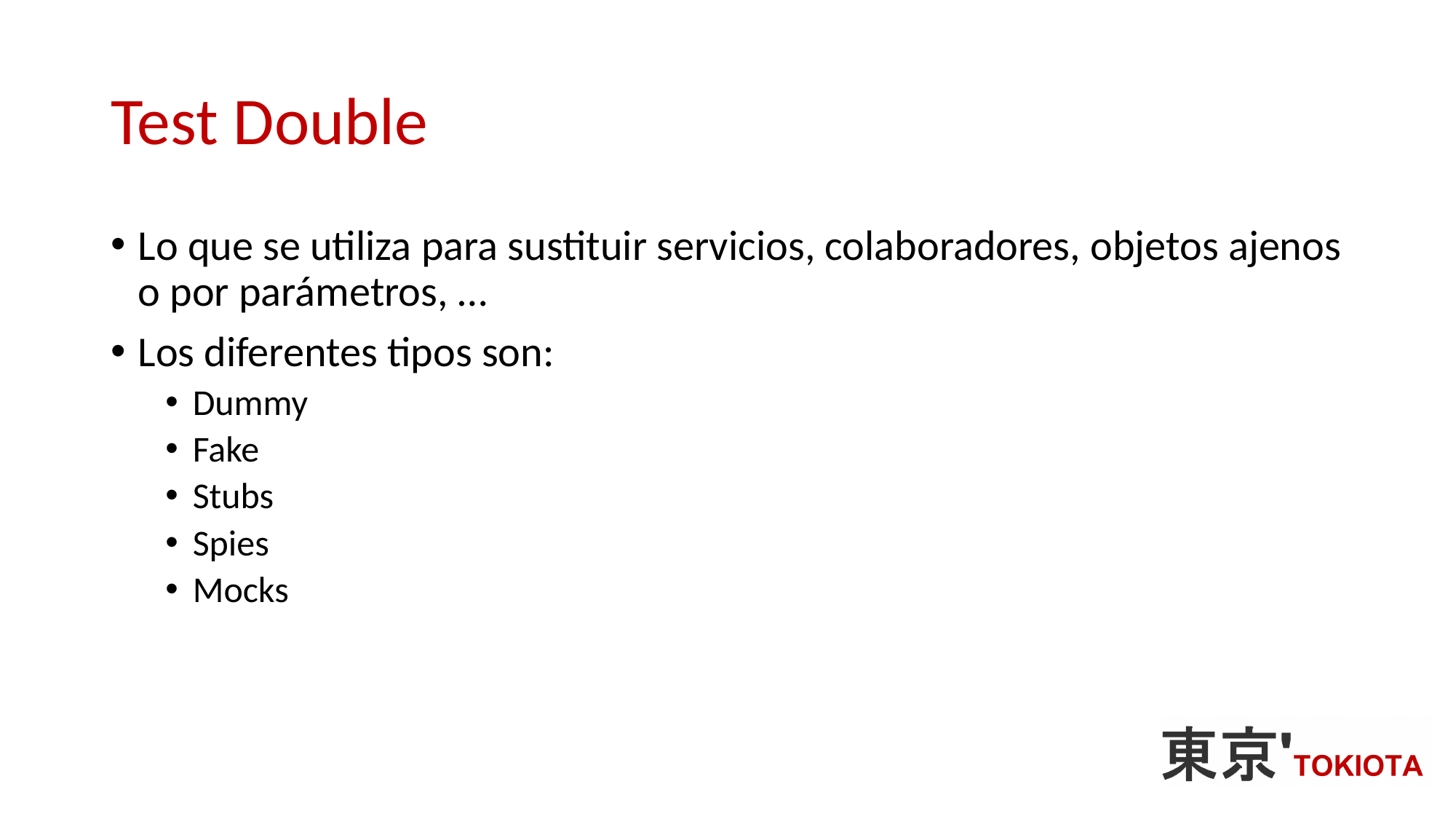

# Test Double
Lo que se utiliza para sustituir servicios, colaboradores, objetos ajenos o por parámetros, …
Los diferentes tipos son:
Dummy
Fake
Stubs
Spies
Mocks